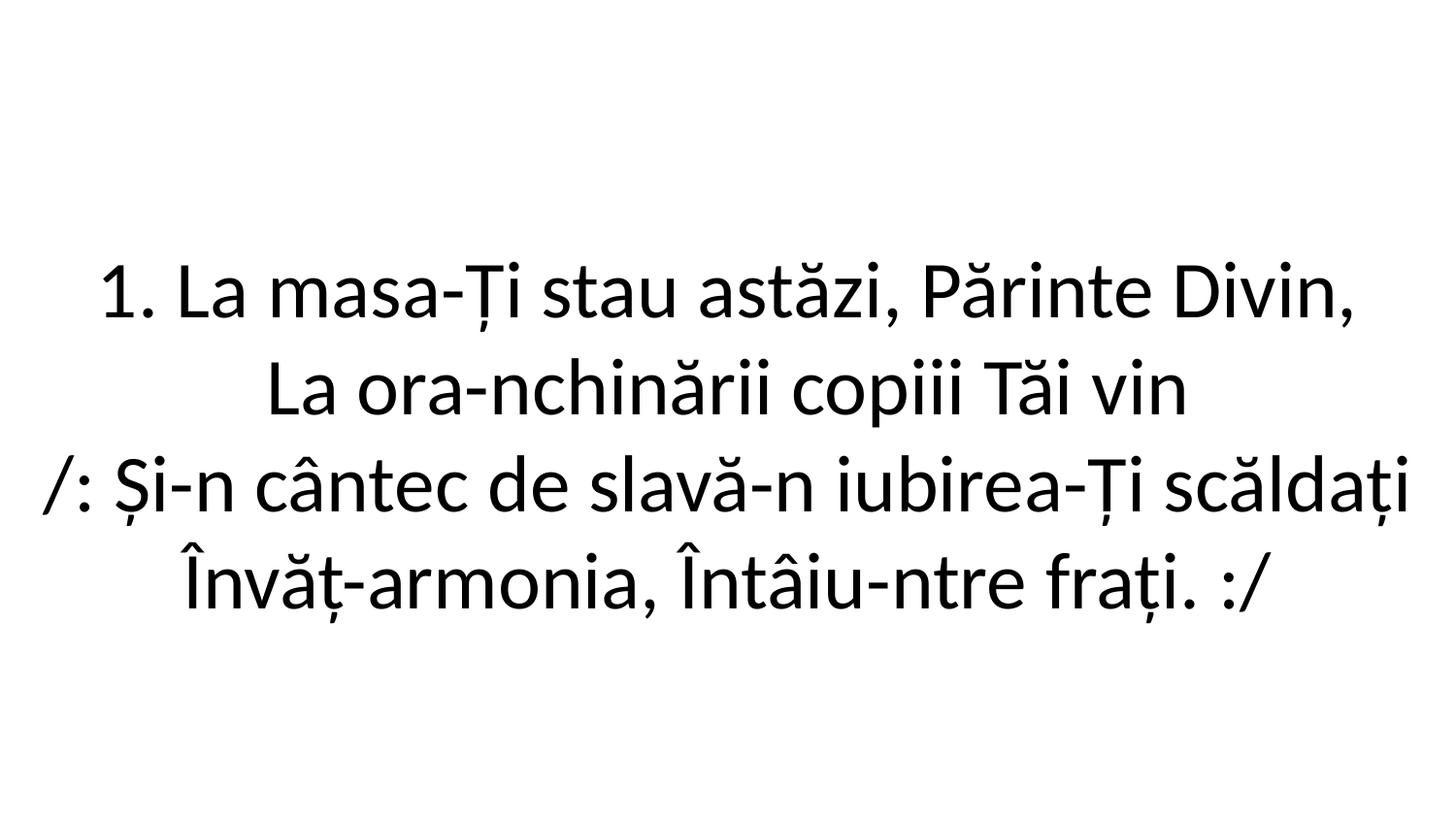

1. La masa-Ți stau astăzi, Părinte Divin,
La ora-nchinării copiii Tăi vin
/: Și-n cântec de slavă-n iubirea-Ți scăldați
Învăț-armonia, Întâiu-ntre frați. :/